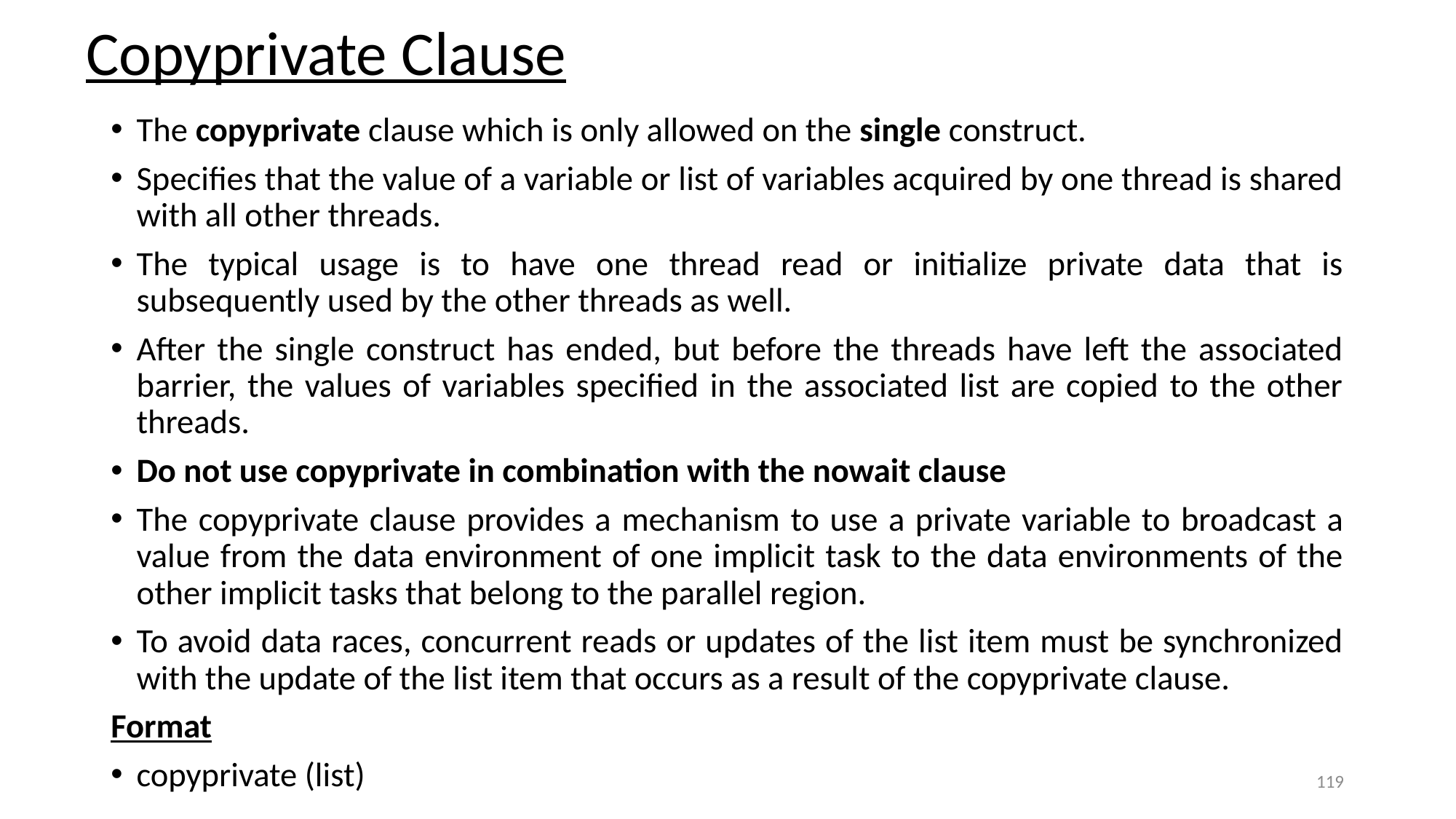

# Copyprivate Clause
The copyprivate clause which is only allowed on the single construct.
Specifies that the value of a variable or list of variables acquired by one thread is shared with all other threads.
The typical usage is to have one thread read or initialize private data that is subsequently used by the other threads as well.
After the single construct has ended, but before the threads have left the associated barrier, the values of variables specified in the associated list are copied to the other threads.
Do not use copyprivate in combination with the nowait clause
The copyprivate clause provides a mechanism to use a private variable to broadcast a value from the data environment of one implicit task to the data environments of the other implicit tasks that belong to the parallel region.
To avoid data races, concurrent reads or updates of the list item must be synchronized with the update of the list item that occurs as a result of the copyprivate clause.
Format
copyprivate (list)
119